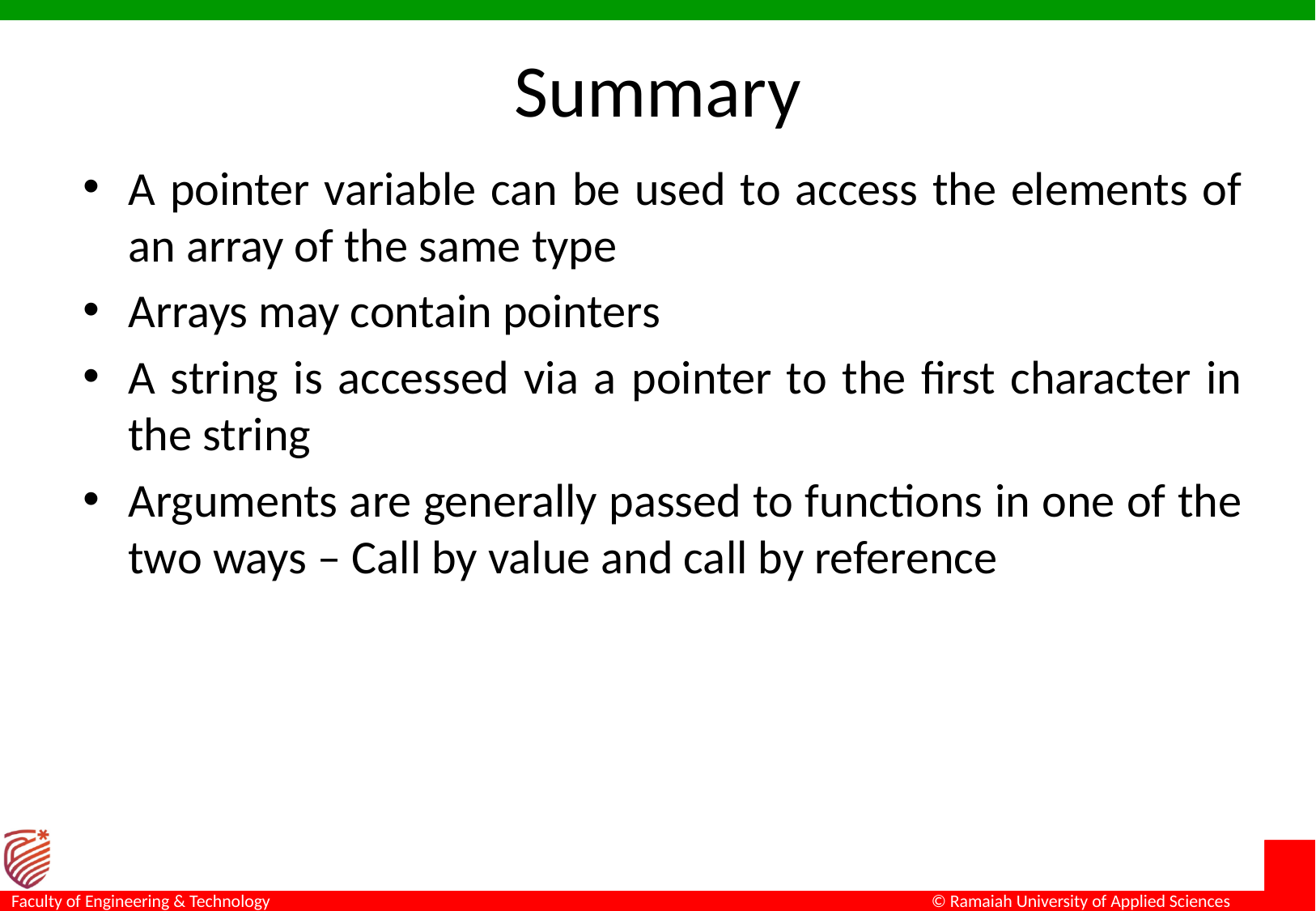

# Summary
A pointer variable can be used to access the elements of an array of the same type
Arrays may contain pointers
A string is accessed via a pointer to the first character in the string
Arguments are generally passed to functions in one of the two ways – Call by value and call by reference